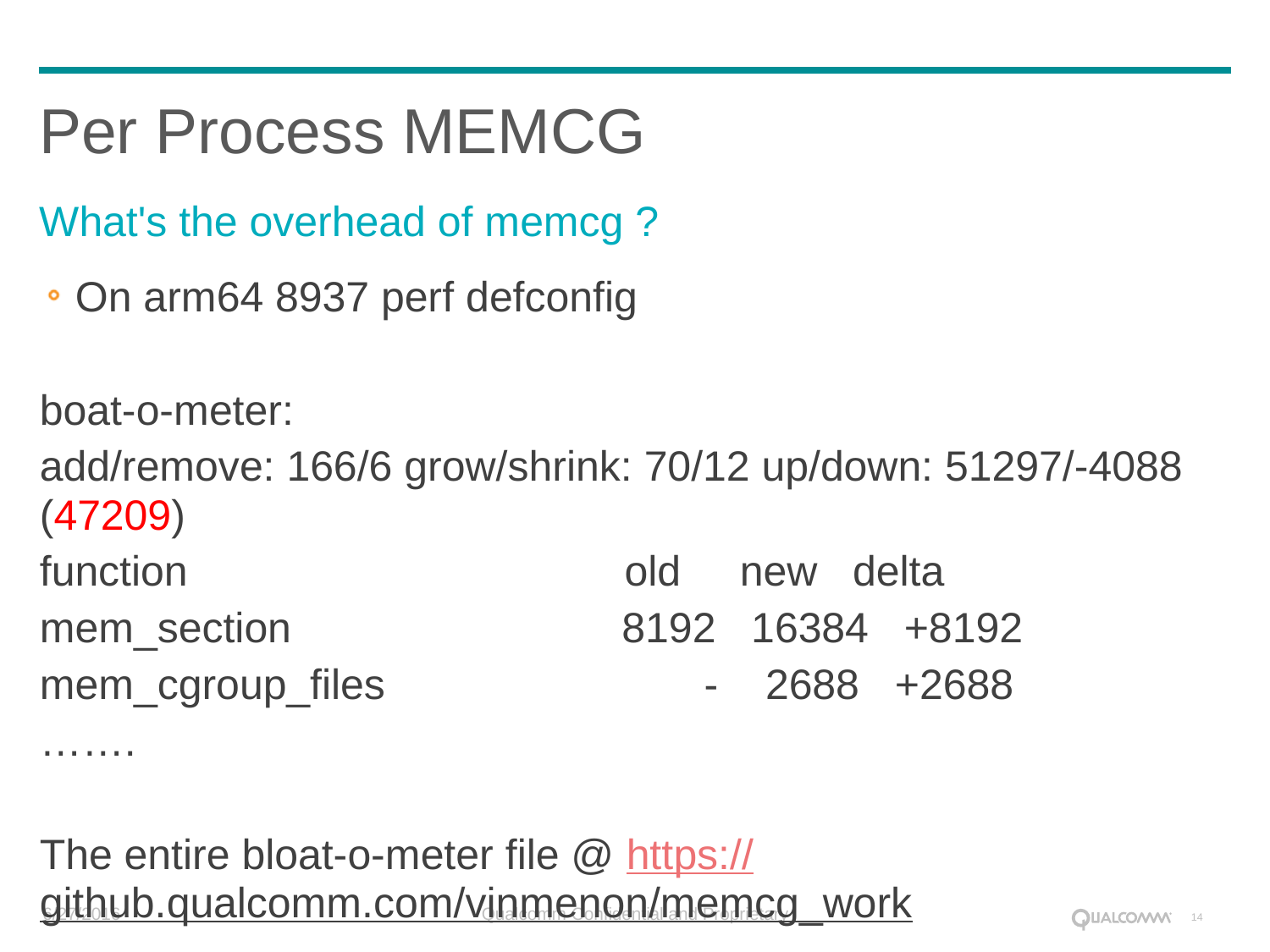

# Per Process MEMCG
What's the overhead of memcg ?
On arm64 8937 perf defconfig

boat-o-meter:
add/remove: 166/6 grow/shrink: 70/12 up/down: 51297/-4088 (47209)
function                                     old     new   delta
mem_section                            8192   16384   +8192
mem_cgroup_files                           -    2688   +2688
…….

The entire bloat-o-meter file @ https://github.qualcomm.com/vinmenon/memcg_work